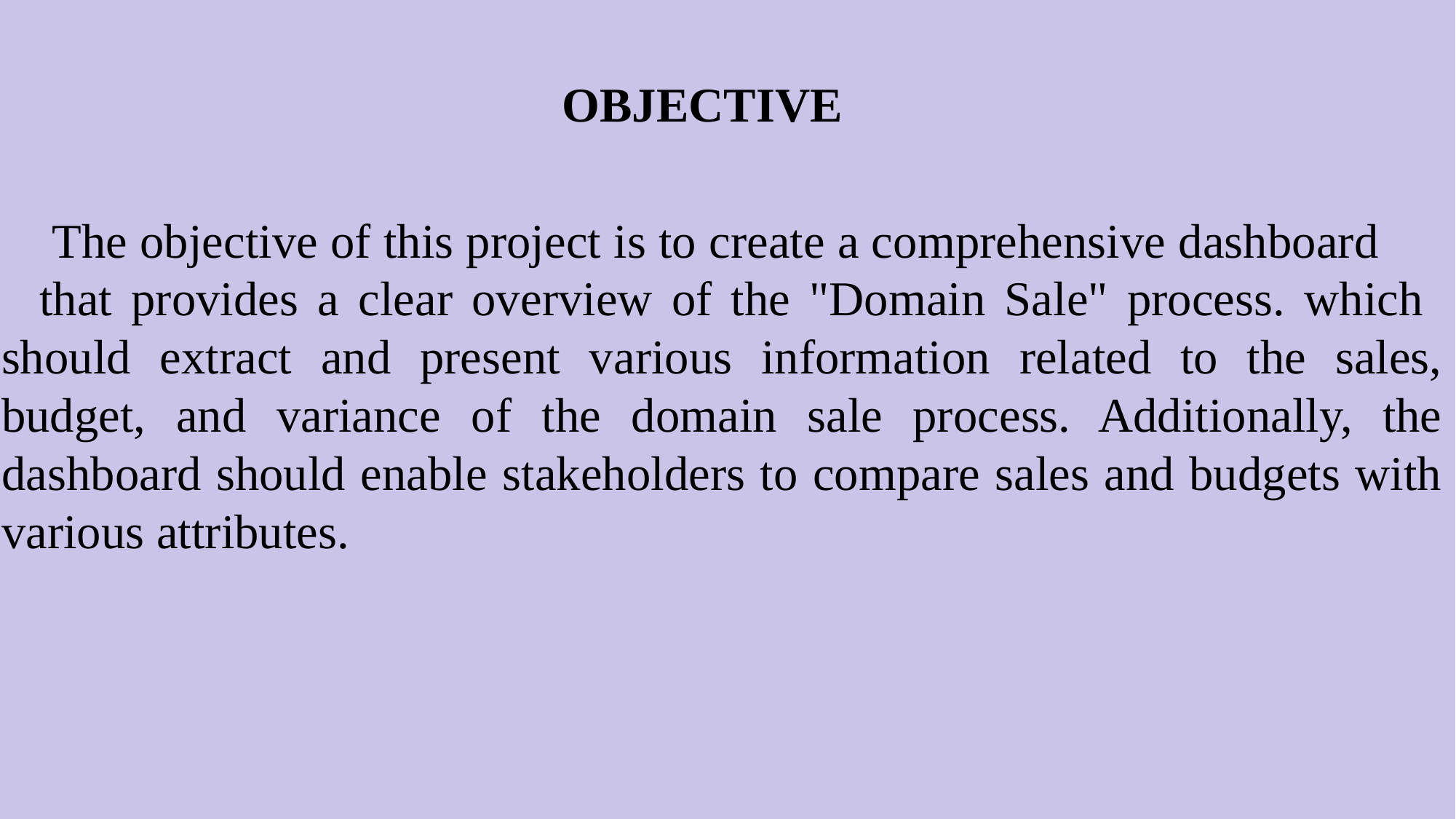

OBJECTIVE

    The objective of this project is to create a comprehensive dashboard        that provides a clear overview of the "Domain Sale" process. which  should extract and present various information related to the sales, budget, and variance of the domain sale process. Additionally, the dashboard should enable stakeholders to compare sales and budgets with various attributes.
#